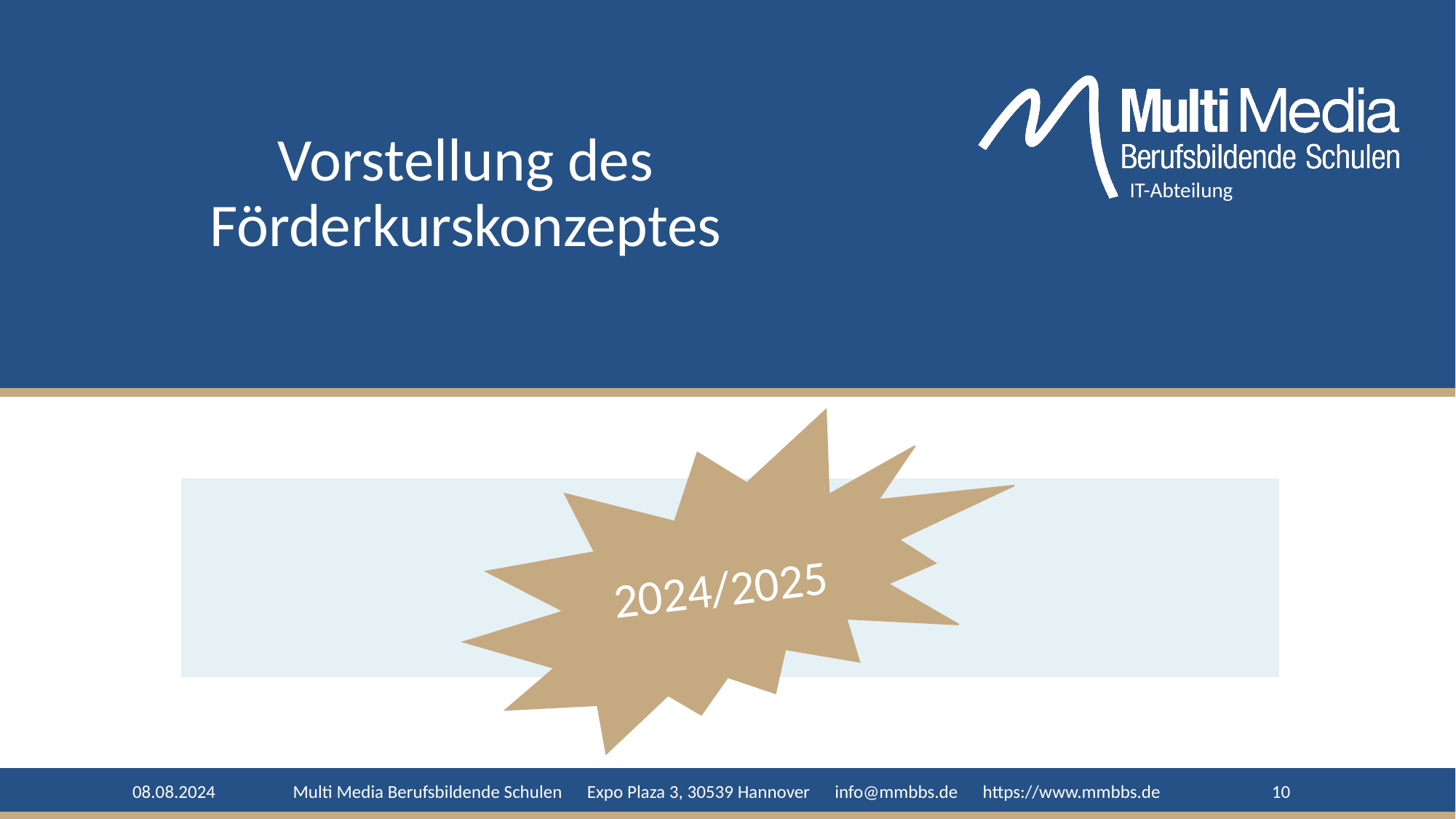

# Vorstellung des Förderkurskonzeptes
2024/2025

08.08.2024
Multi Media Berufsbildende Schulen      Expo Plaza 3, 30539 Hannover      info@mmbbs.de      https://www.mmbbs.de
10